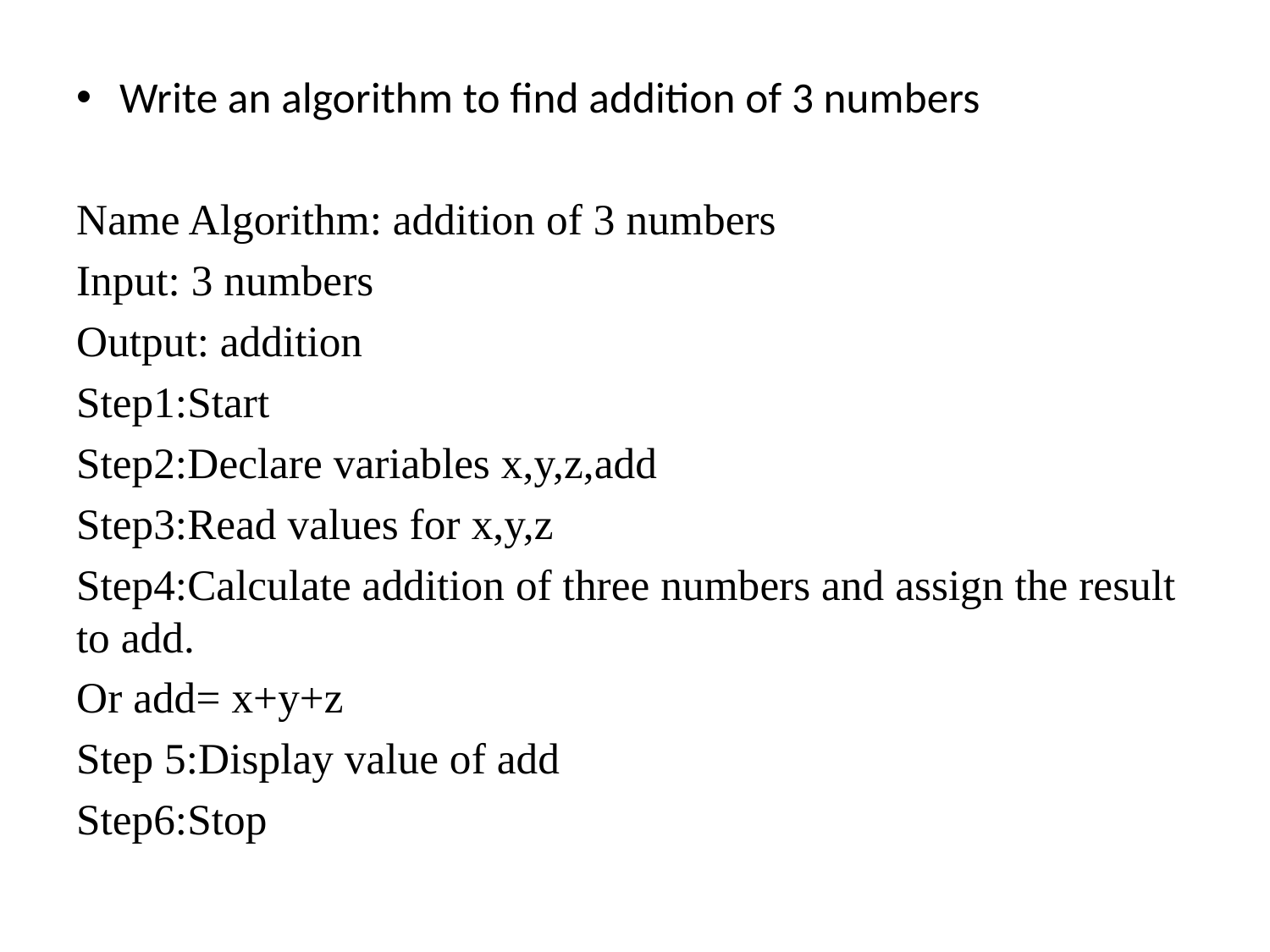

Write an algorithm to find addition of 3 numbers

Name Algorithm: addition of 3 numbers
Input: 3 numbers
Output: addition
Step1:Start
Step2:Declare variables x,y,z,add
Step3:Read values for x,y,z
Step4:Calculate addition of three numbers and assign the result to add.
Or add= x+y+z
Step 5:Display value of add
Step6:Stop